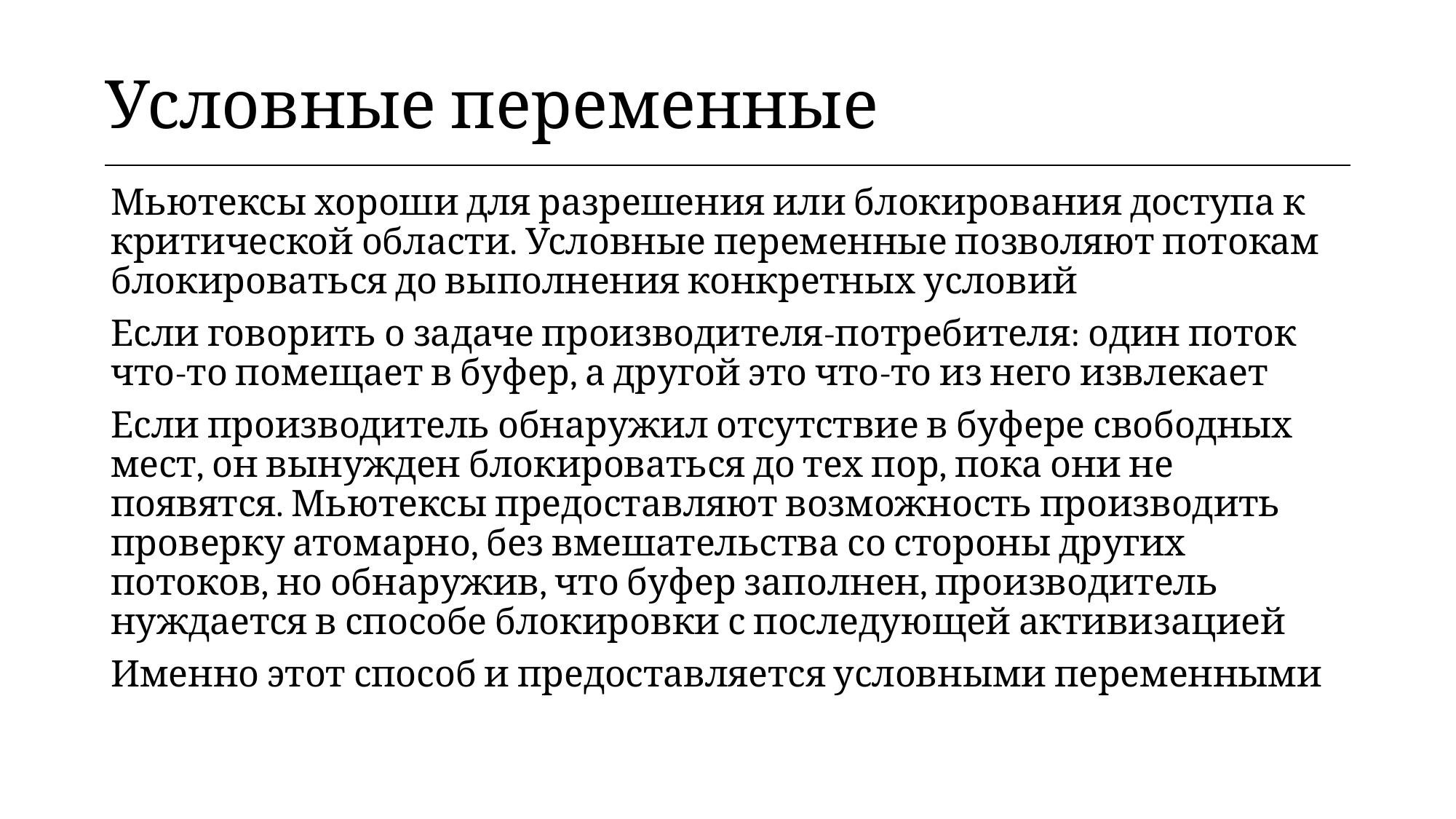

| Условные переменные |
| --- |
Мьютексы хороши для разрешения или блокирования доступа к критической области. Условные переменные позволяют потокам блокироваться до выполнения конкретных условий
Если говорить о задаче производителя-потребителя: один поток что-то помещает в буфер, а другой это что-то из него извлекает
Если производитель обнаружил отсутствие в буфере свободных мест, он вынужден блокироваться до тех пор, пока они не появятся. Мьютексы предоставляют возможность производить проверку атомарно, без вмешательства со стороны других потоков, но обнаружив, что буфер заполнен, производитель нуждается в способе блокировки с последующей активизацией
Именно этот способ и предоставляется условными переменными